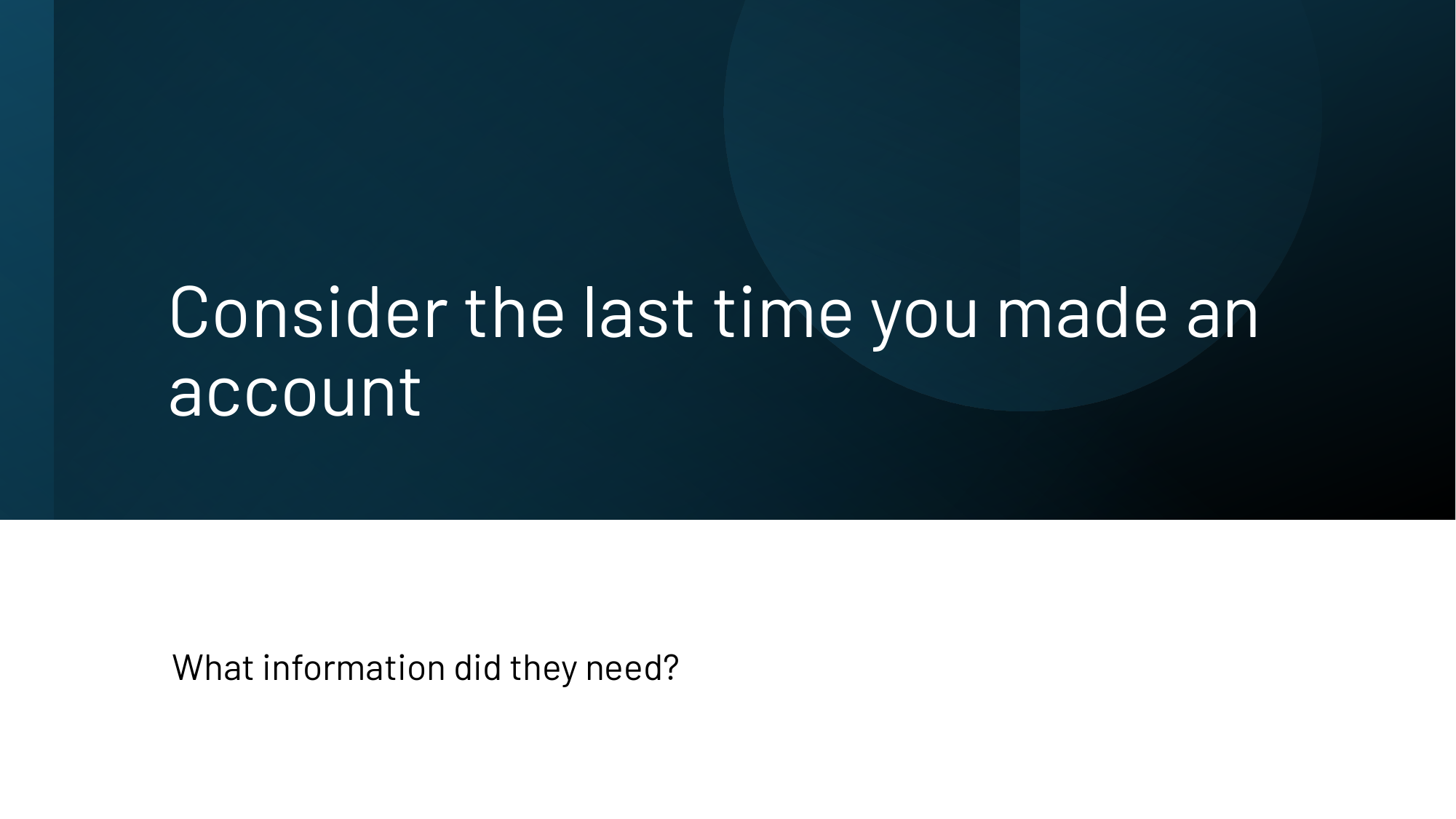

# Consider the last time you made an account
What information did they need?